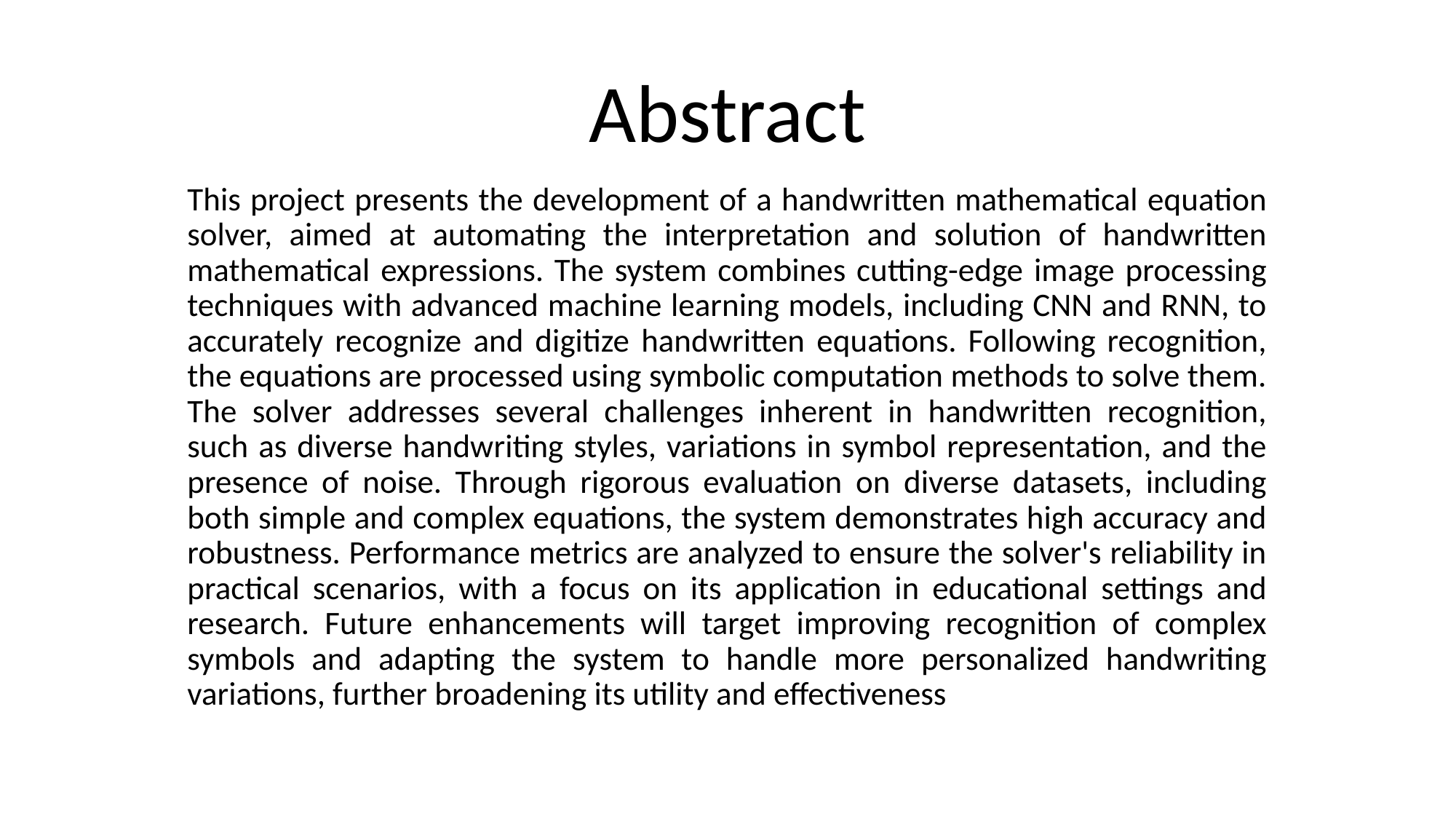

# Abstract
This project presents the development of a handwritten mathematical equation solver, aimed at automating the interpretation and solution of handwritten mathematical expressions. The system combines cutting-edge image processing techniques with advanced machine learning models, including CNN and RNN, to accurately recognize and digitize handwritten equations. Following recognition, the equations are processed using symbolic computation methods to solve them. The solver addresses several challenges inherent in handwritten recognition, such as diverse handwriting styles, variations in symbol representation, and the presence of noise. Through rigorous evaluation on diverse datasets, including both simple and complex equations, the system demonstrates high accuracy and robustness. Performance metrics are analyzed to ensure the solver's reliability in practical scenarios, with a focus on its application in educational settings and research. Future enhancements will target improving recognition of complex symbols and adapting the system to handle more personalized handwriting variations, further broadening its utility and effectiveness